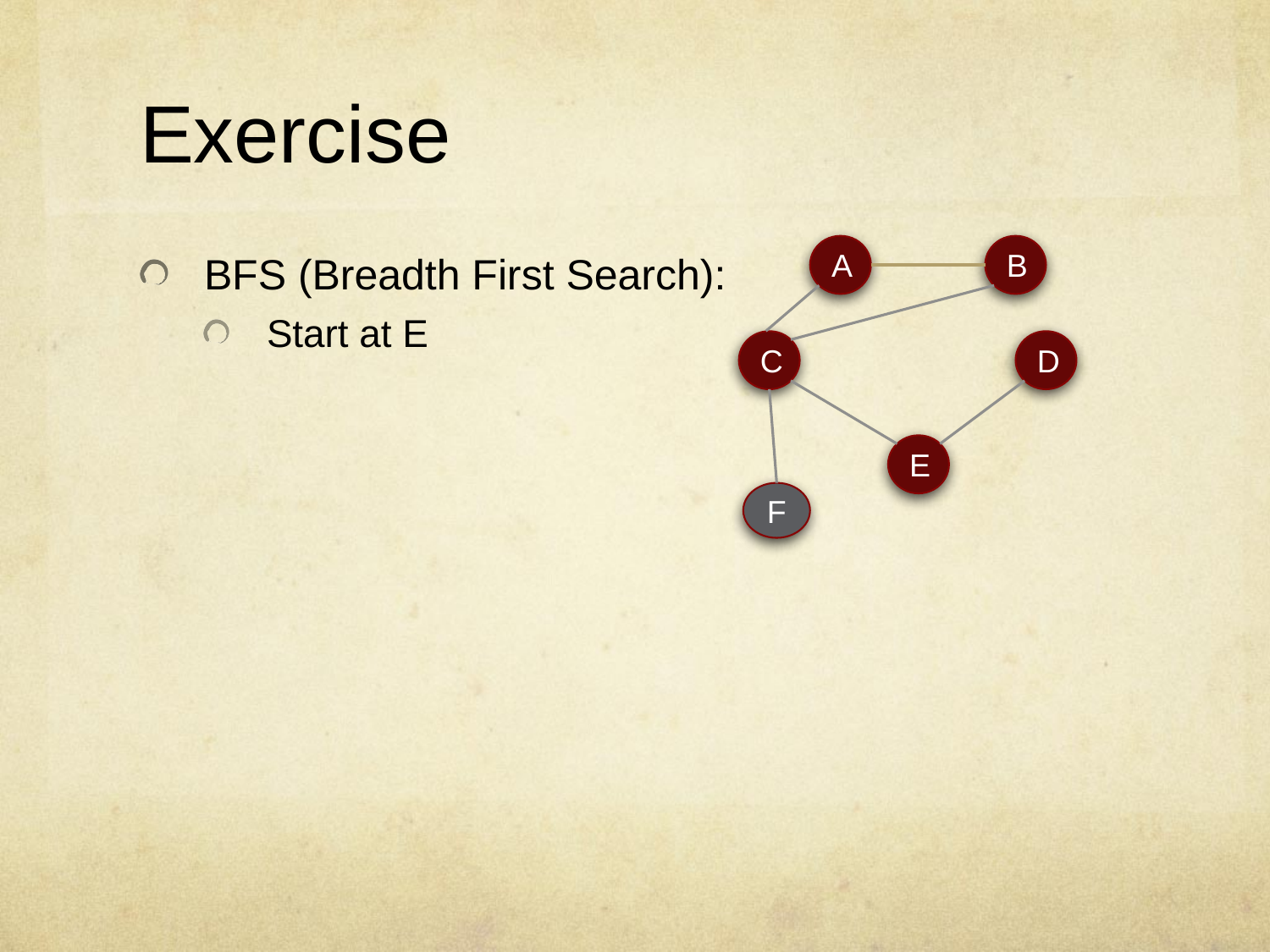

# Exercise
A
B
C
D
E
BFS (Breadth First Search):
Start at E

F